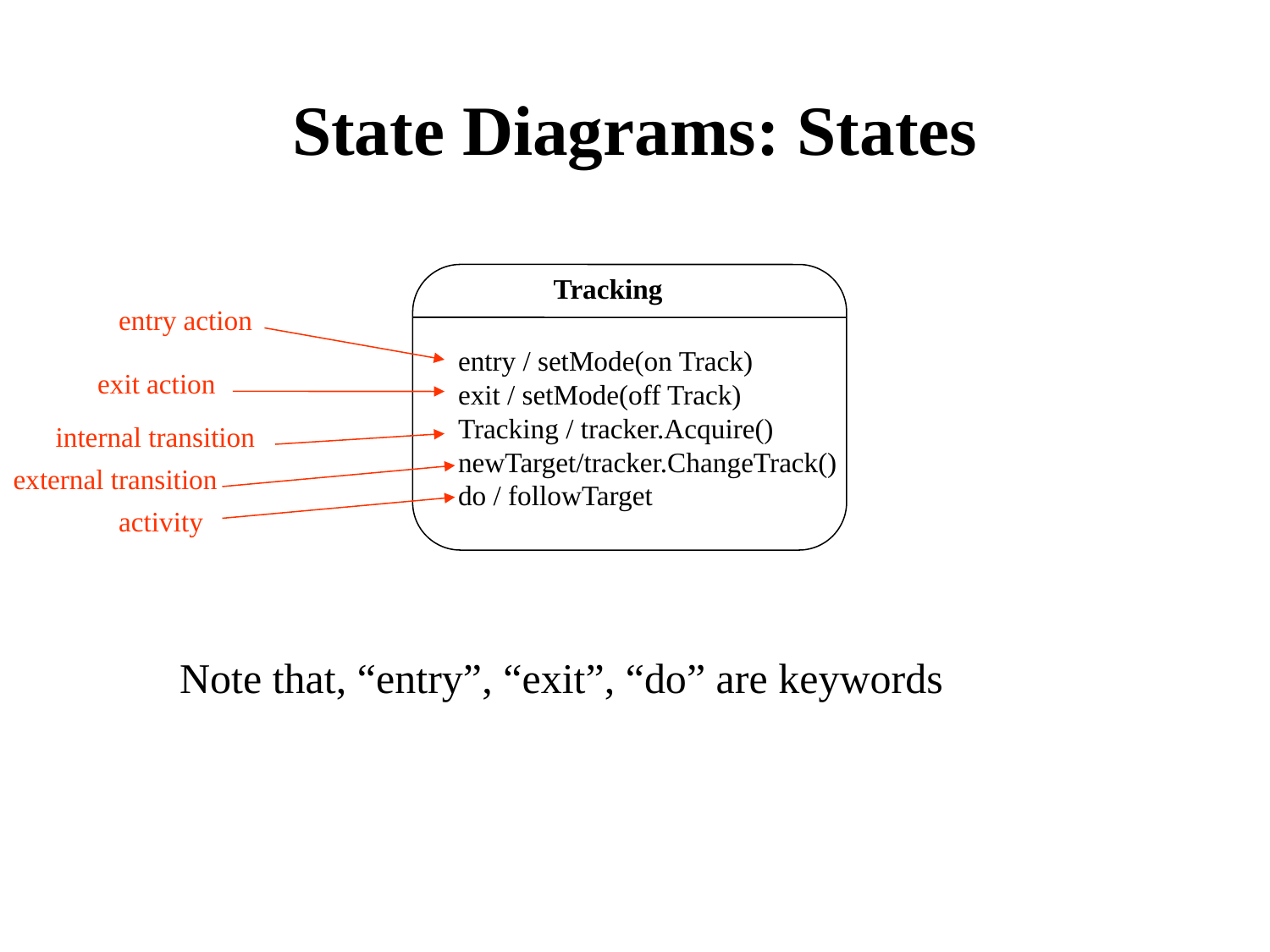

# State Diagrams: States

Tracking
entry action

entry / setMode(on Track)
exit / setMode(off Track)
Tracking / tracker.Acquire()
newTarget/tracker.ChangeTrack()
do / followTarget

exit action

internal transition

external transition

activity

Note that, “entry”, “exit”, “do” are keywords